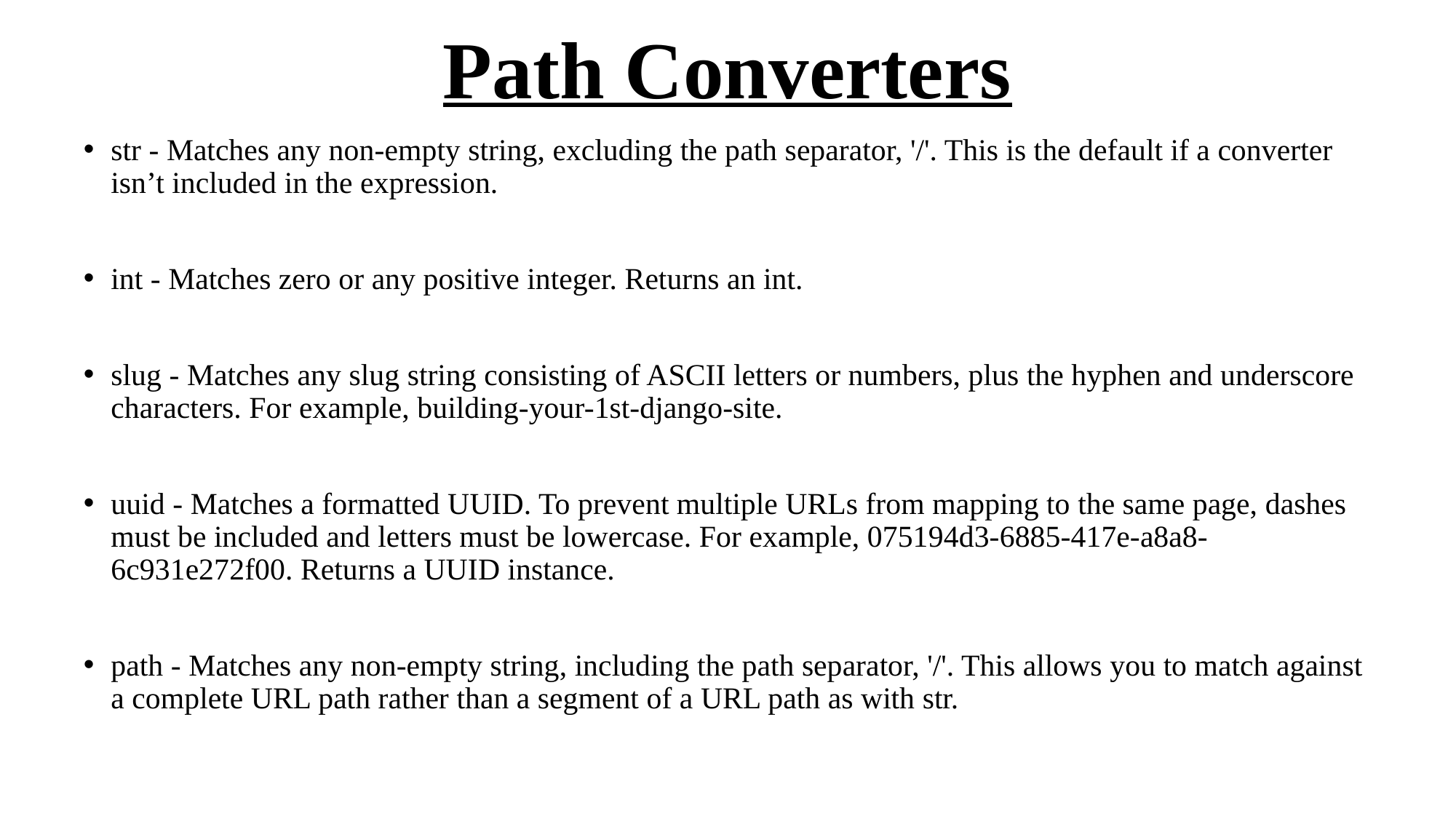

# Path Converters
str - Matches any non-empty string, excluding the path separator, '/'. This is the default if a converter isn’t included in the expression.

int - Matches zero or any positive integer. Returns an int.

slug - Matches any slug string consisting of ASCII letters or numbers, plus the hyphen and underscore characters. For example, building-your-1st-django-site.

uuid - Matches a formatted UUID. To prevent multiple URLs from mapping to the same page, dashes must be included and letters must be lowercase. For example, 075194d3-6885-417e-a8a8-6c931e272f00. Returns a UUID instance.

path - Matches any non-empty string, including the path separator, '/'. This allows you to match against a complete URL path rather than a segment of a URL path as with str.